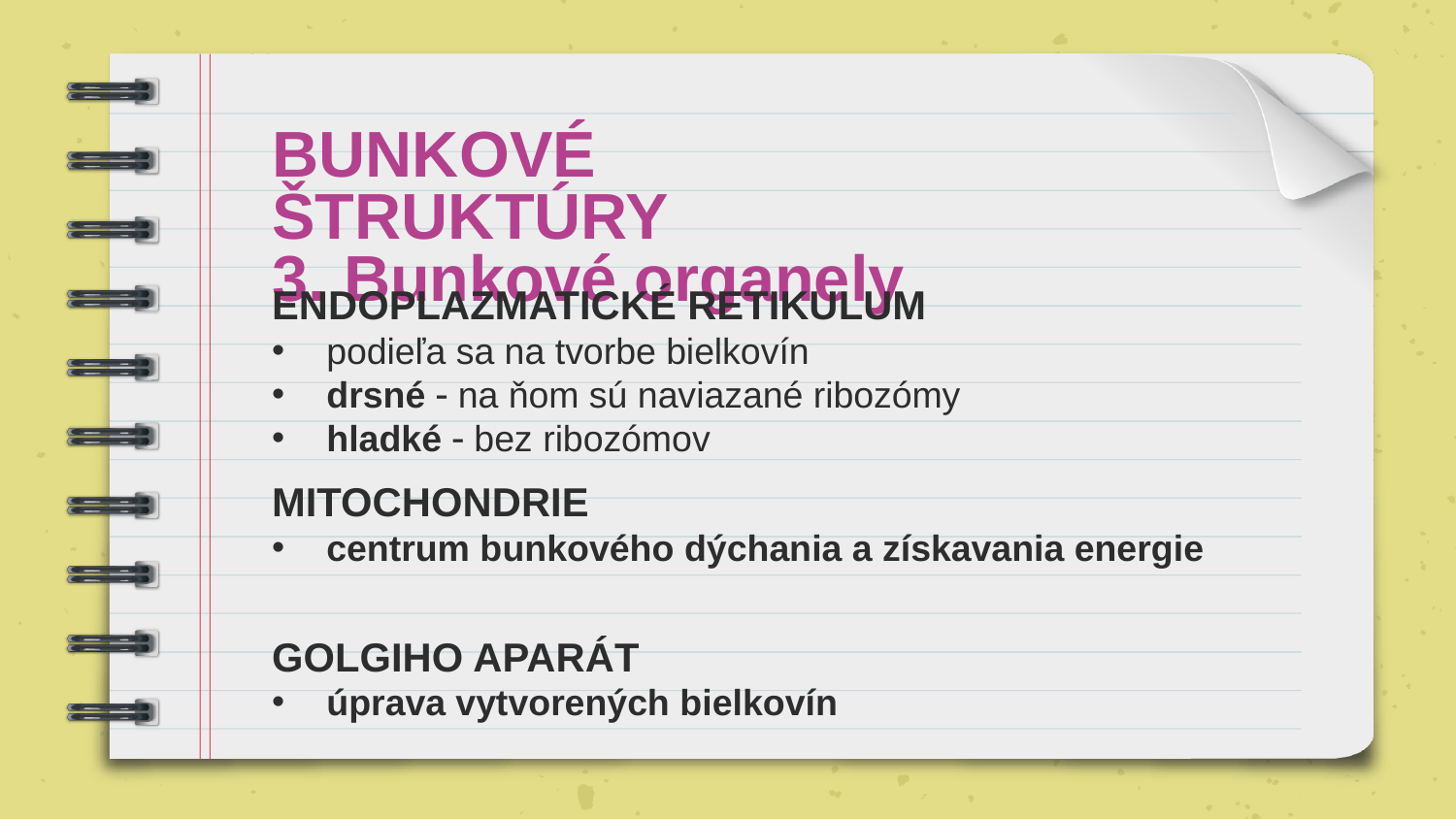

# BUNKOVÉ ŠTRUKTÚRY 3. Bunkové organely
ENDOPLAZMATICKÉ RETIKULUM
podieľa sa na tvorbe bielkovín
drsné − na ňom sú naviazané ribozómy
hladké − bez ribozómov
MITOCHONDRIE
centrum bunkového dýchania a získavania energie
GOLGIHO APARÁT
úprava vytvorených bielkovín